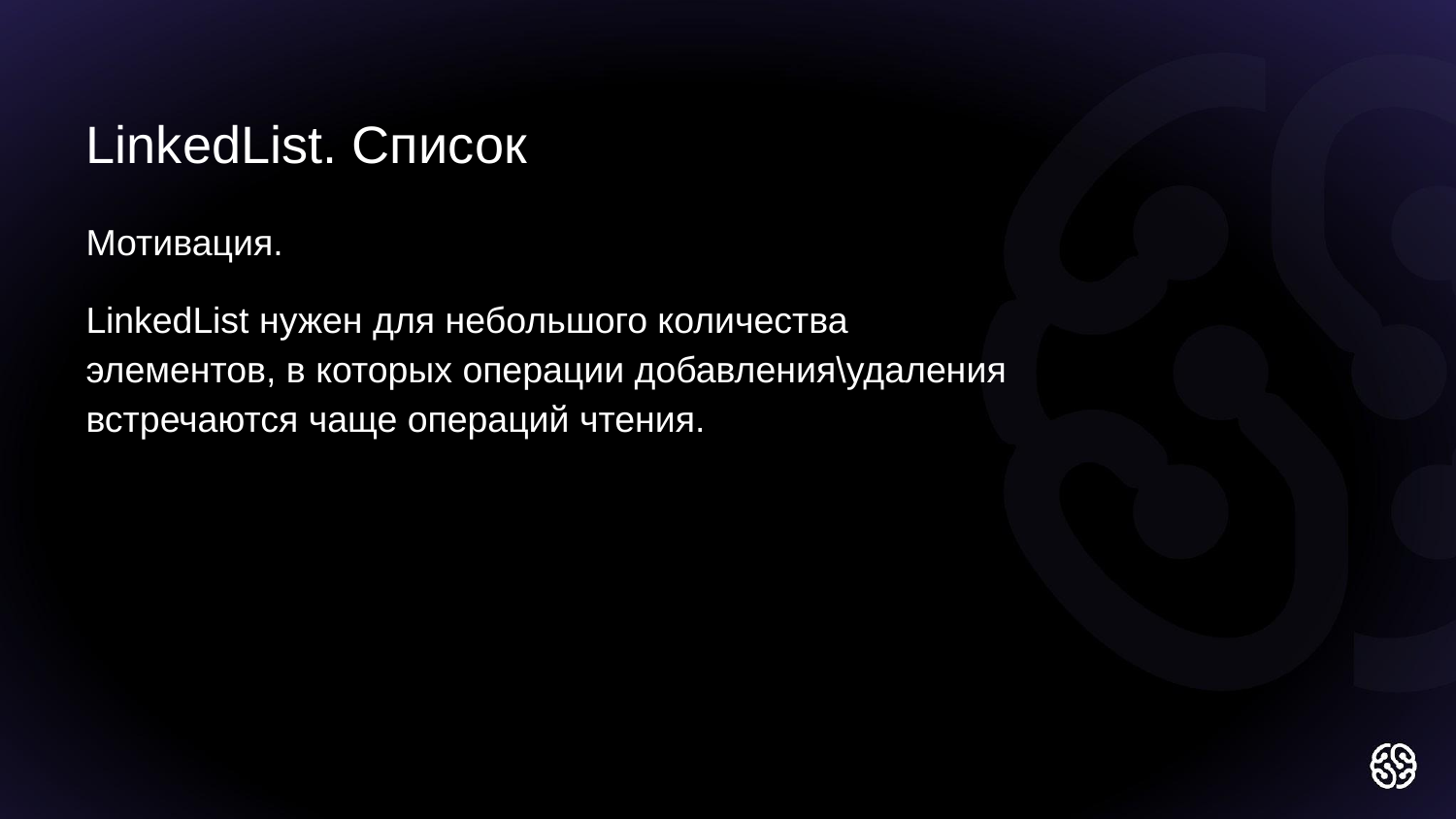

LinkedList. Список
Мотивация.

LinkedList нужен для небольшого количества
элементов, в которых операции добавления\удаления
встречаются чаще операций чтения.